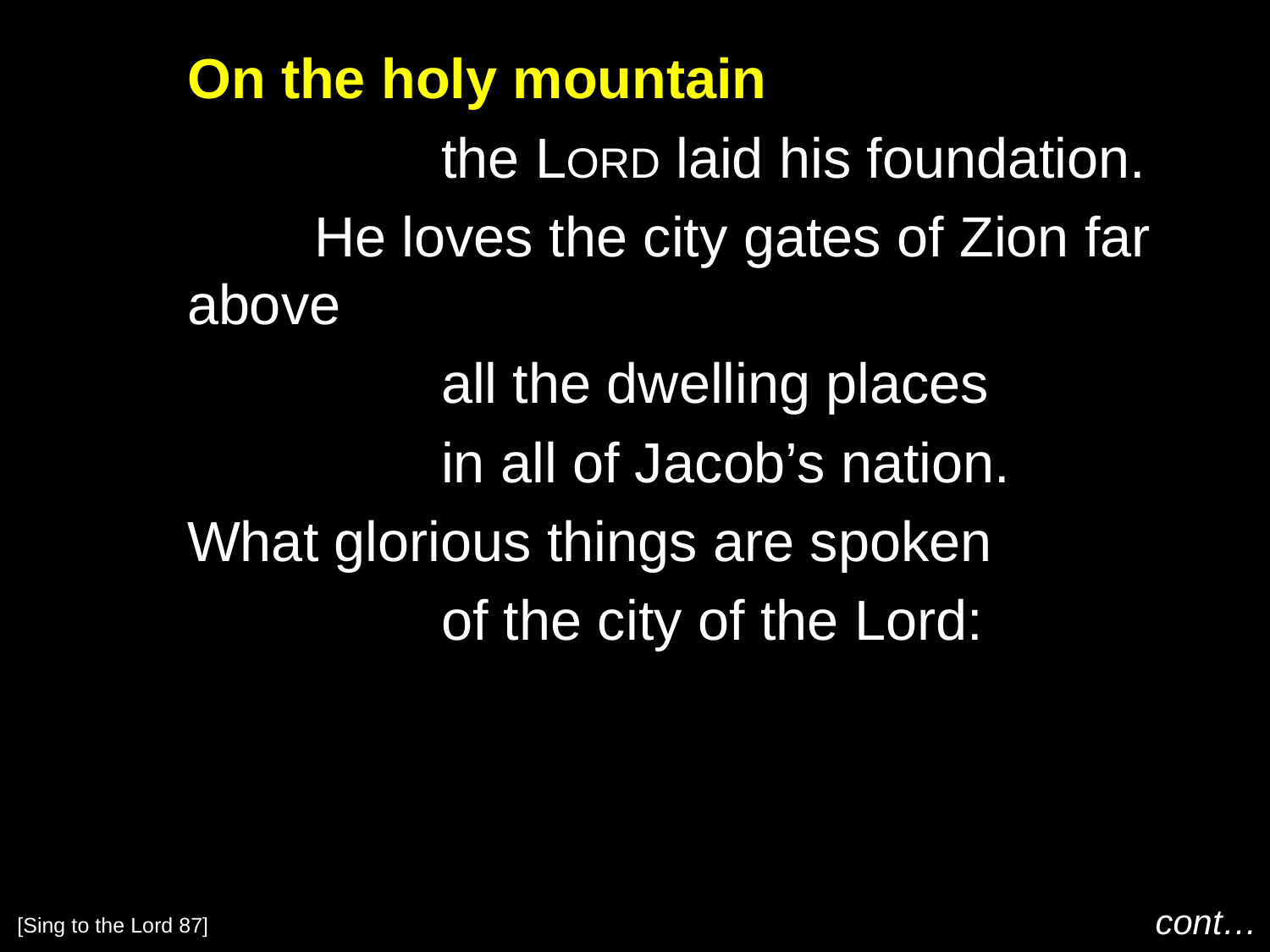

On the holy mountain
			the Lord laid his foundation.
		He loves the city gates of Zion far above
			all the dwelling places
			in all of Jacob’s nation.
	What glorious things are spoken
			of the city of the Lord:
cont…
[Sing to the Lord 87]